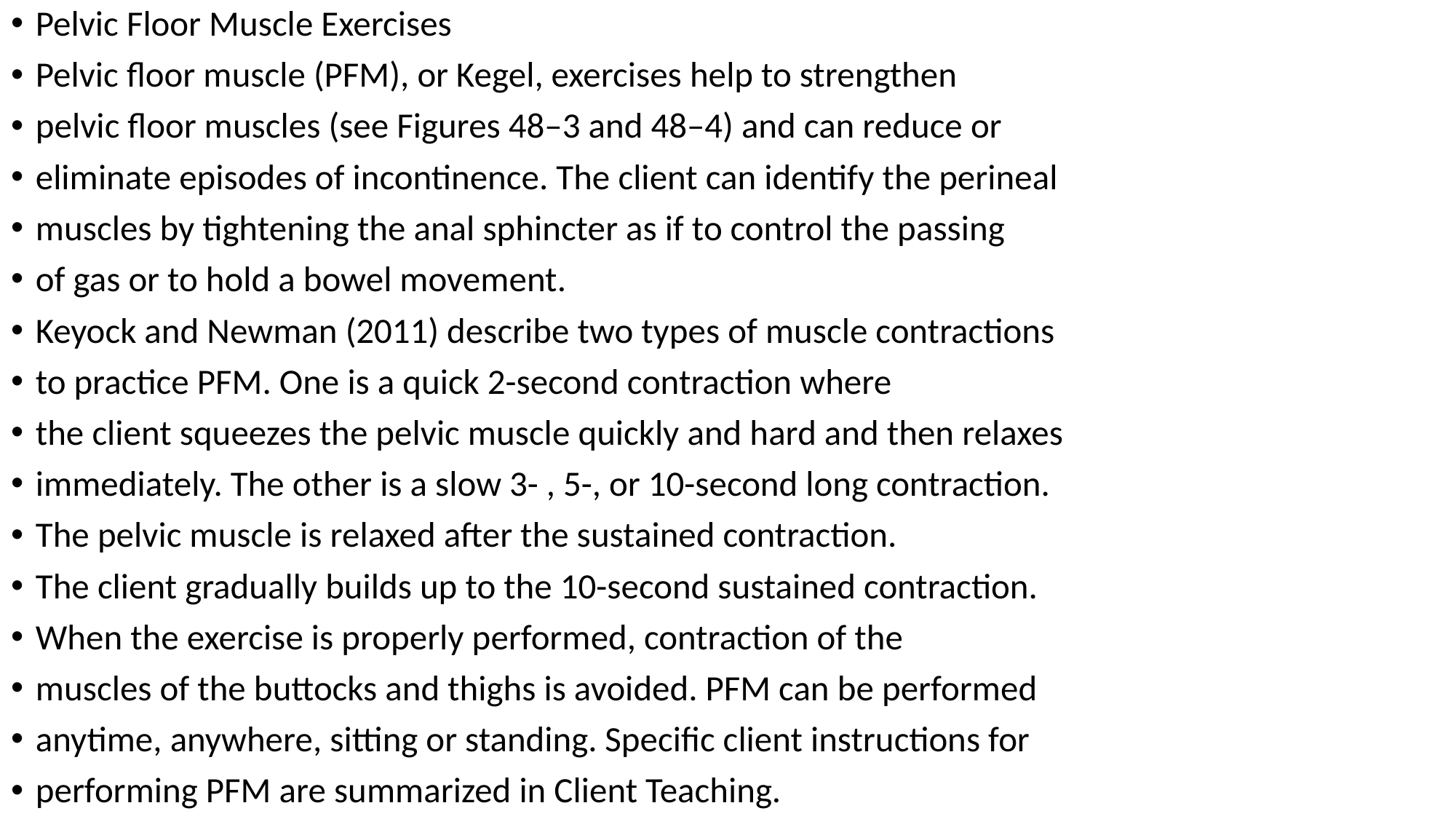

Pelvic Floor Muscle Exercises
Pelvic floor muscle (PFM), or Kegel, exercises help to strengthen
pelvic floor muscles (see Figures 48–3 and 48–4) and can reduce or
eliminate episodes of incontinence. The client can identify the perineal
muscles by tightening the anal sphincter as if to control the passing
of gas or to hold a bowel movement.
Keyock and Newman (2011) describe two types of muscle contractions
to practice PFM. One is a quick 2-second contraction where
the client squeezes the pelvic muscle quickly and hard and then relaxes
immediately. The other is a slow 3- , 5-, or 10-second long contraction.
The pelvic muscle is relaxed after the sustained contraction.
The client gradually builds up to the 10-second sustained contraction.
When the exercise is properly performed, contraction of the
muscles of the buttocks and thighs is avoided. PFM can be performed
anytime, anywhere, sitting or standing. Specific client instructions for
performing PFM are summarized in Client Teaching.